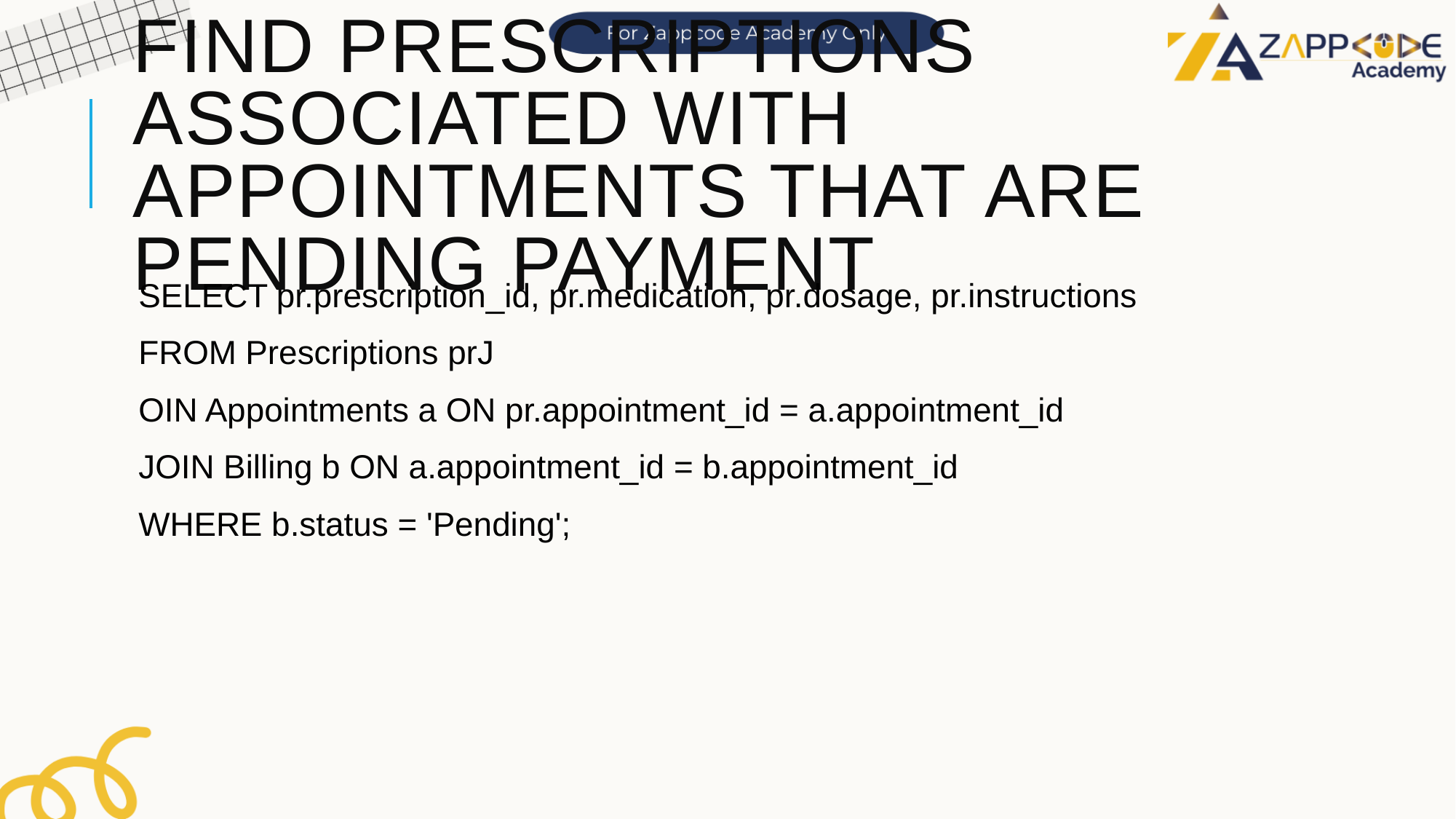

# Find Prescriptions Associated with Appointments that are Pending Payment
SELECT pr.prescription_id, pr.medication, pr.dosage, pr.instructions
FROM Prescriptions prJ
OIN Appointments a ON pr.appointment_id = a.appointment_id
JOIN Billing b ON a.appointment_id = b.appointment_id
WHERE b.status = 'Pending';